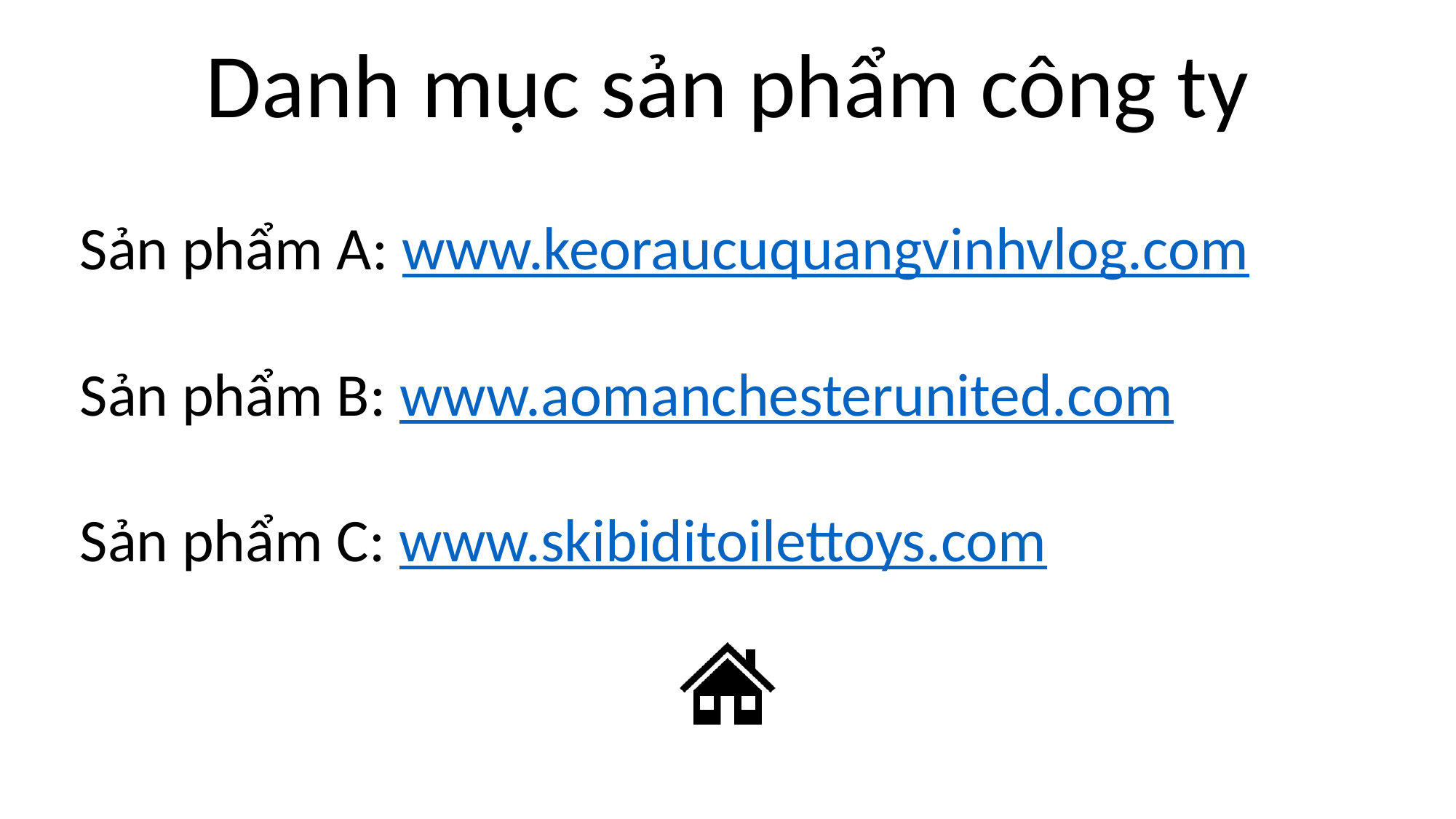

# Danh mục sản phẩm công ty
Sản phẩm A: www.keoraucuquangvinhvlog.com

Sản phẩm B: www.aomanchesterunited.com

Sản phẩm C: www.skibiditoilettoys.com